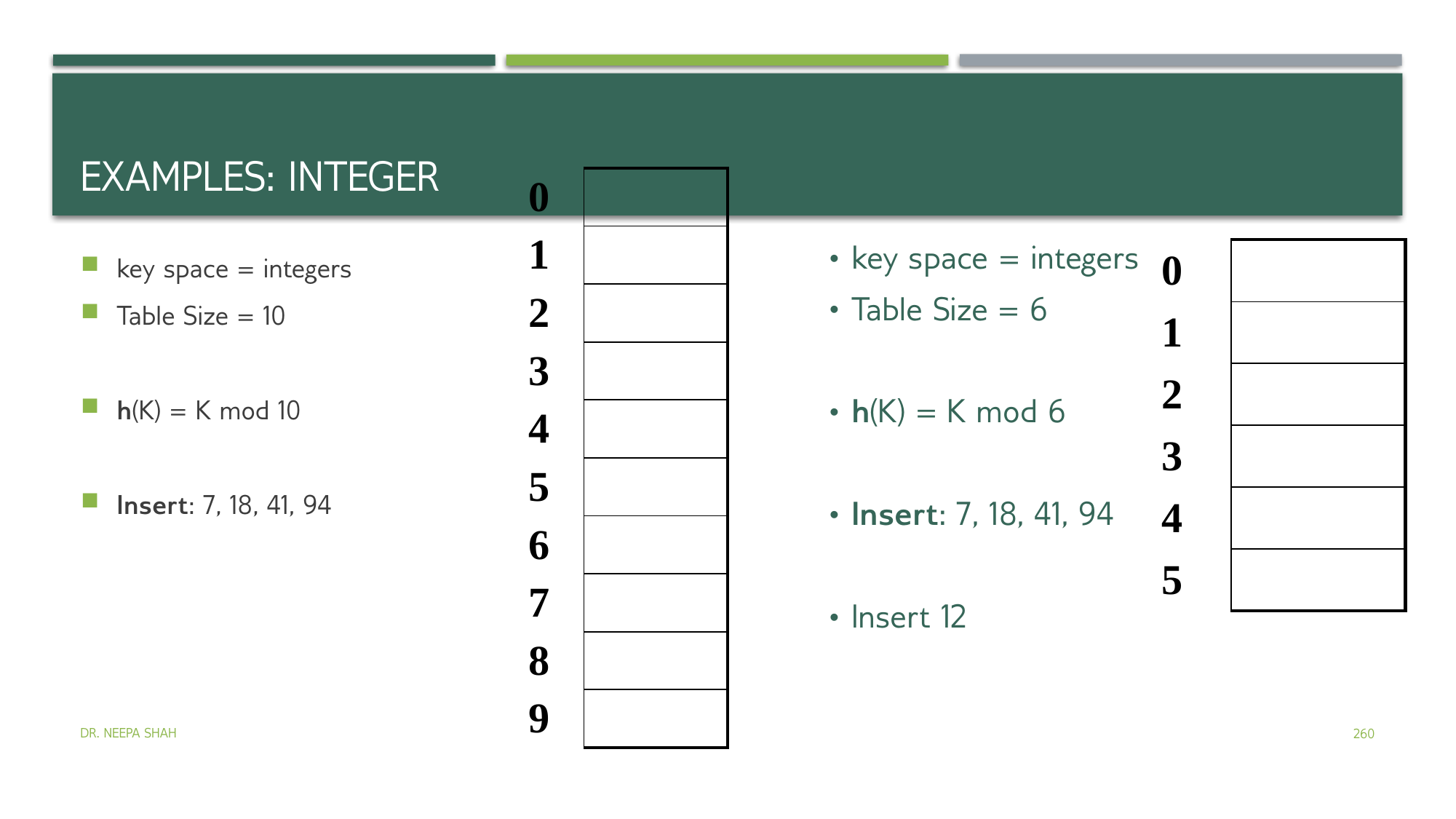

# Examples: Integer
| 0 |  |
| --- | --- |
| 1 |  |
| 2 |  |
| 3 |  |
| 4 |  |
| 5 |  |
| 6 |  |
| 7 |  |
| 8 |  |
| 9 |  |
key space = integers
Table Size = 6

h(K) = K mod 6

Insert: 7, 18, 41, 94

Insert 12

| 0 |  |
| --- | --- |
| 1 |  |
| 2 |  |
| 3 |  |
| 4 |  |
| 5 |  |
key space = integers
Table Size = 10

h(K) = K mod 10

Insert: 7, 18, 41, 94

Dr. Neepa Shah
260